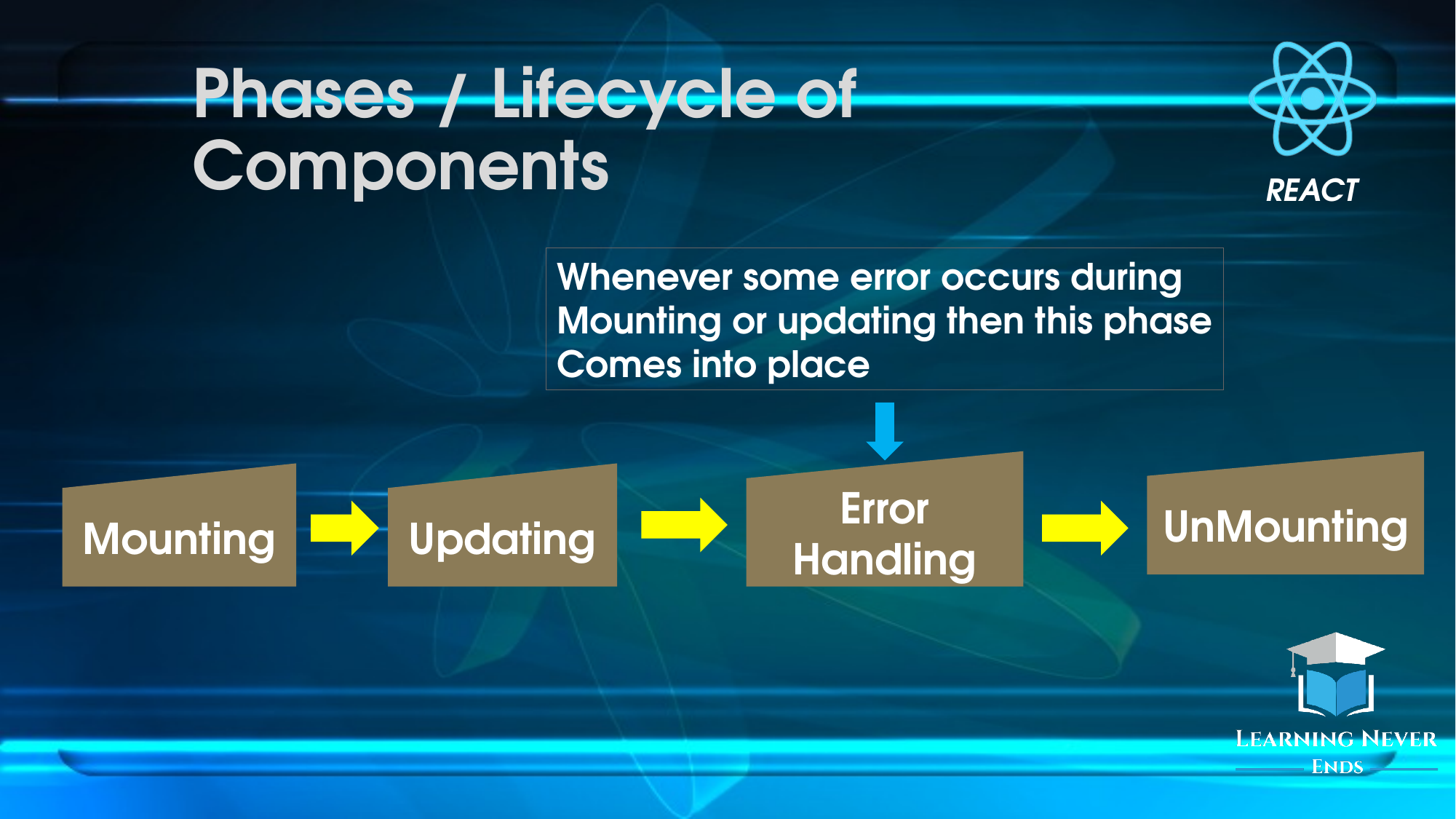

# Phases / Lifecycle of Components
Whenever some error occurs during
Mounting or updating then this phase
Comes into place

Error Handling
UnMounting
Mounting
Updating